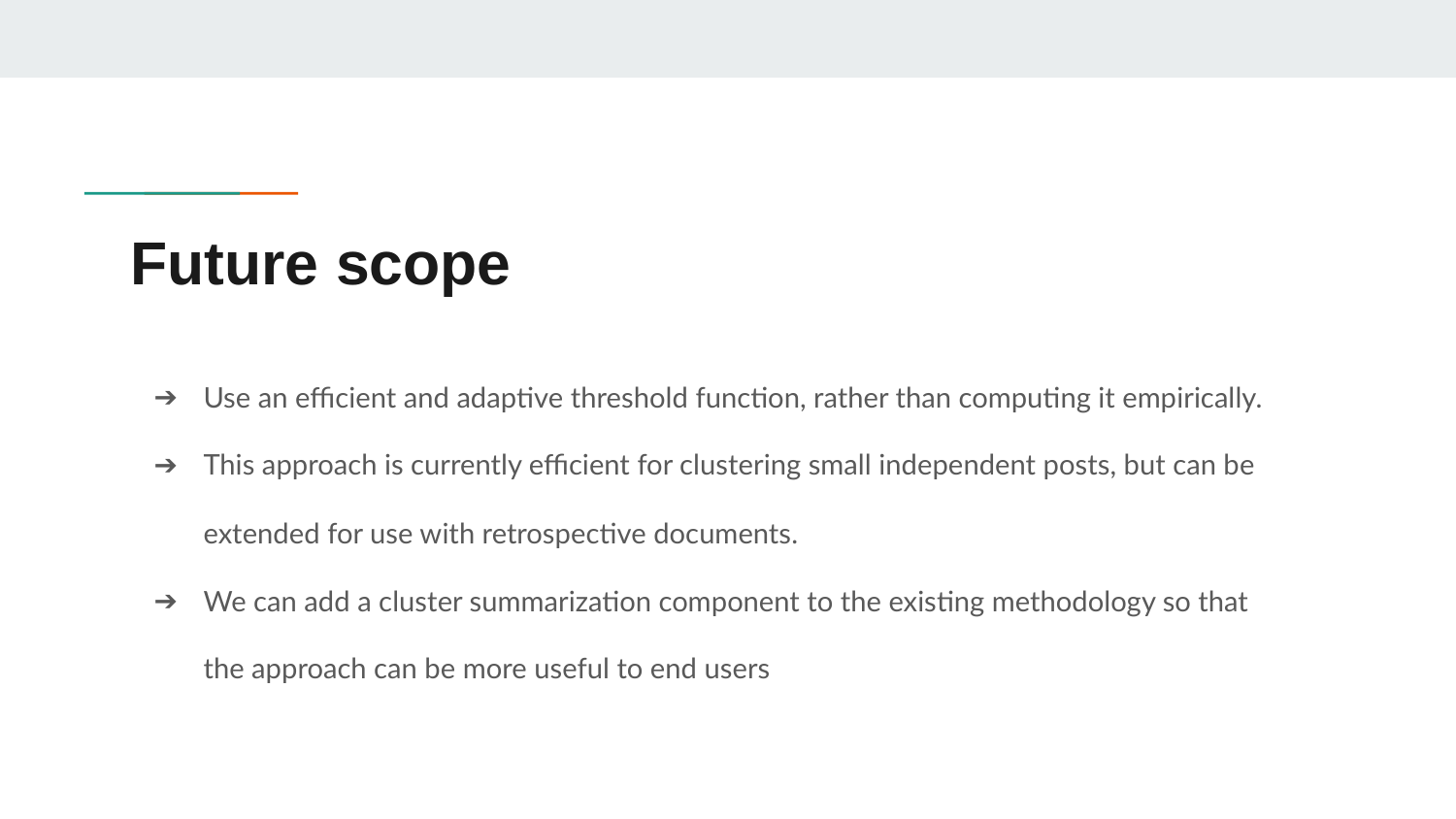

# Future scope
Use an efficient and adaptive threshold function, rather than computing it empirically.
This approach is currently efficient for clustering small independent posts, but can be extended for use with retrospective documents.
We can add a cluster summarization component to the existing methodology so that the approach can be more useful to end users